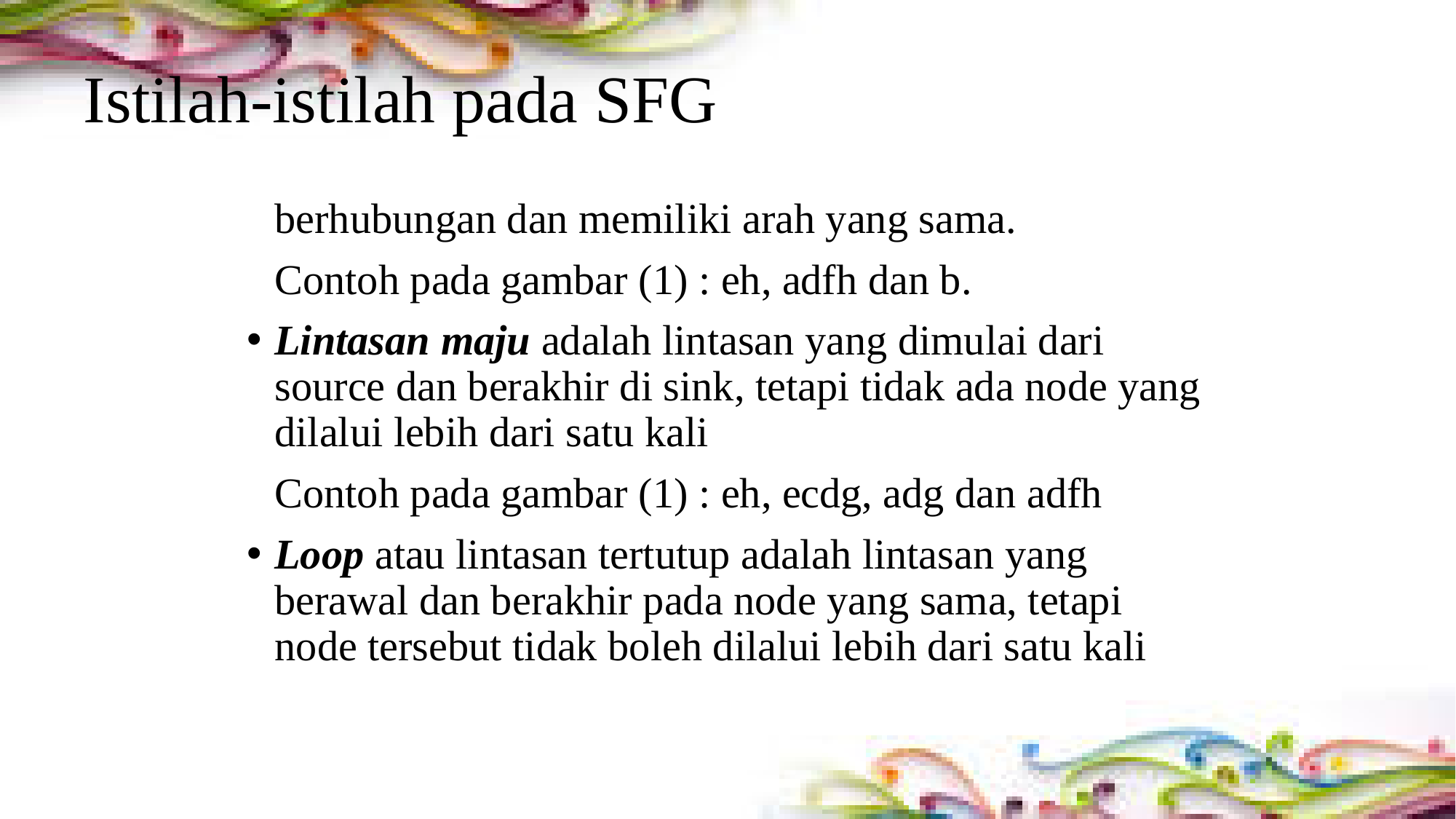

# Istilah-istilah pada SFG
	berhubungan dan memiliki arah yang sama.
	Contoh pada gambar (1) : eh, adfh dan b.
Lintasan maju adalah lintasan yang dimulai dari source dan berakhir di sink, tetapi tidak ada node yang dilalui lebih dari satu kali
	Contoh pada gambar (1) : eh, ecdg, adg dan adfh
Loop atau lintasan tertutup adalah lintasan yang berawal dan berakhir pada node yang sama, tetapi node tersebut tidak boleh dilalui lebih dari satu kali